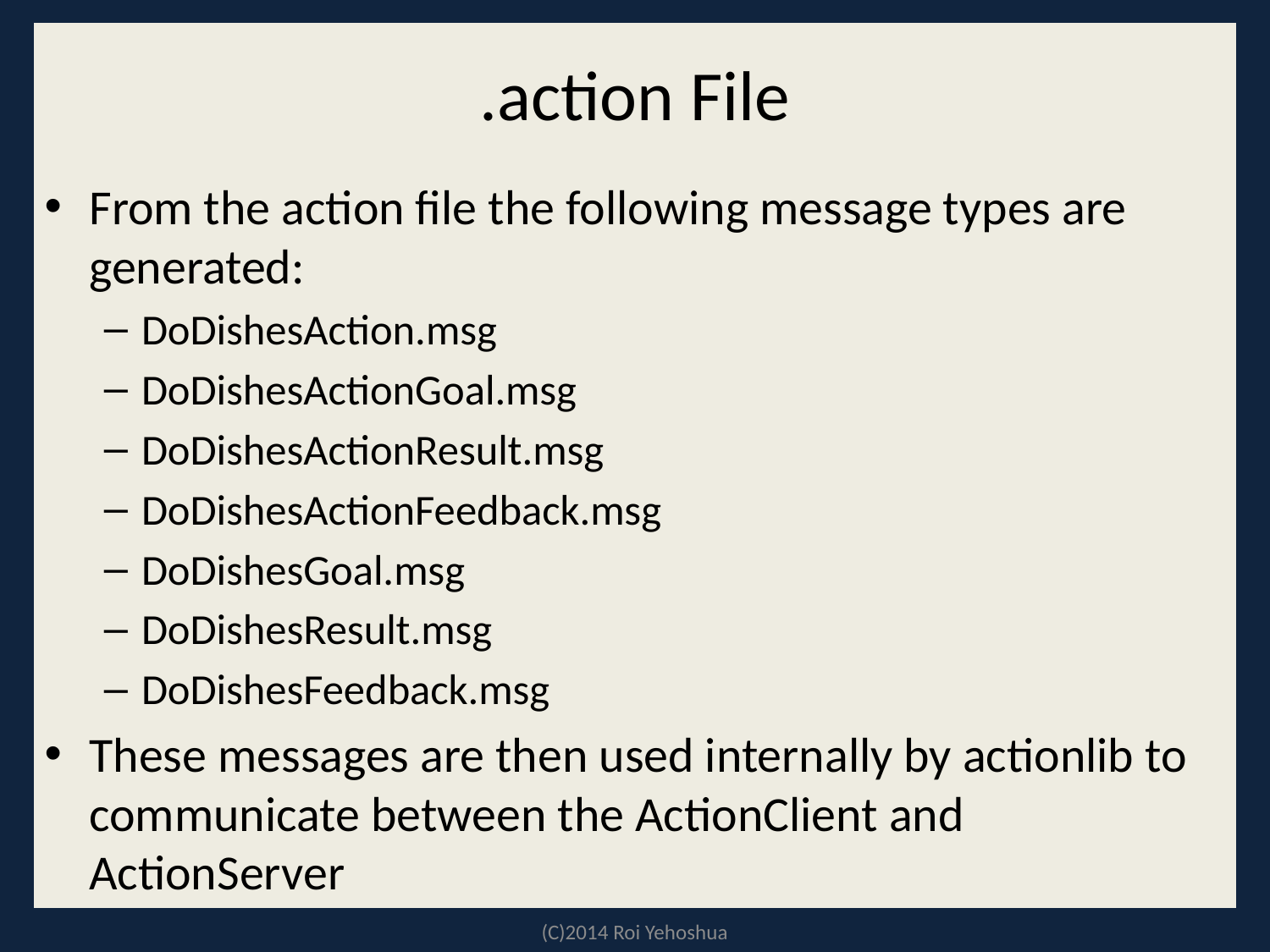

# .action File
From the action file the following message types are generated:
DoDishesAction.msg
DoDishesActionGoal.msg
DoDishesActionResult.msg
DoDishesActionFeedback.msg
DoDishesGoal.msg
DoDishesResult.msg
DoDishesFeedback.msg
These messages are then used internally by actionlib to communicate between the ActionClient and ActionServer

(C)2014 Roi Yehoshua